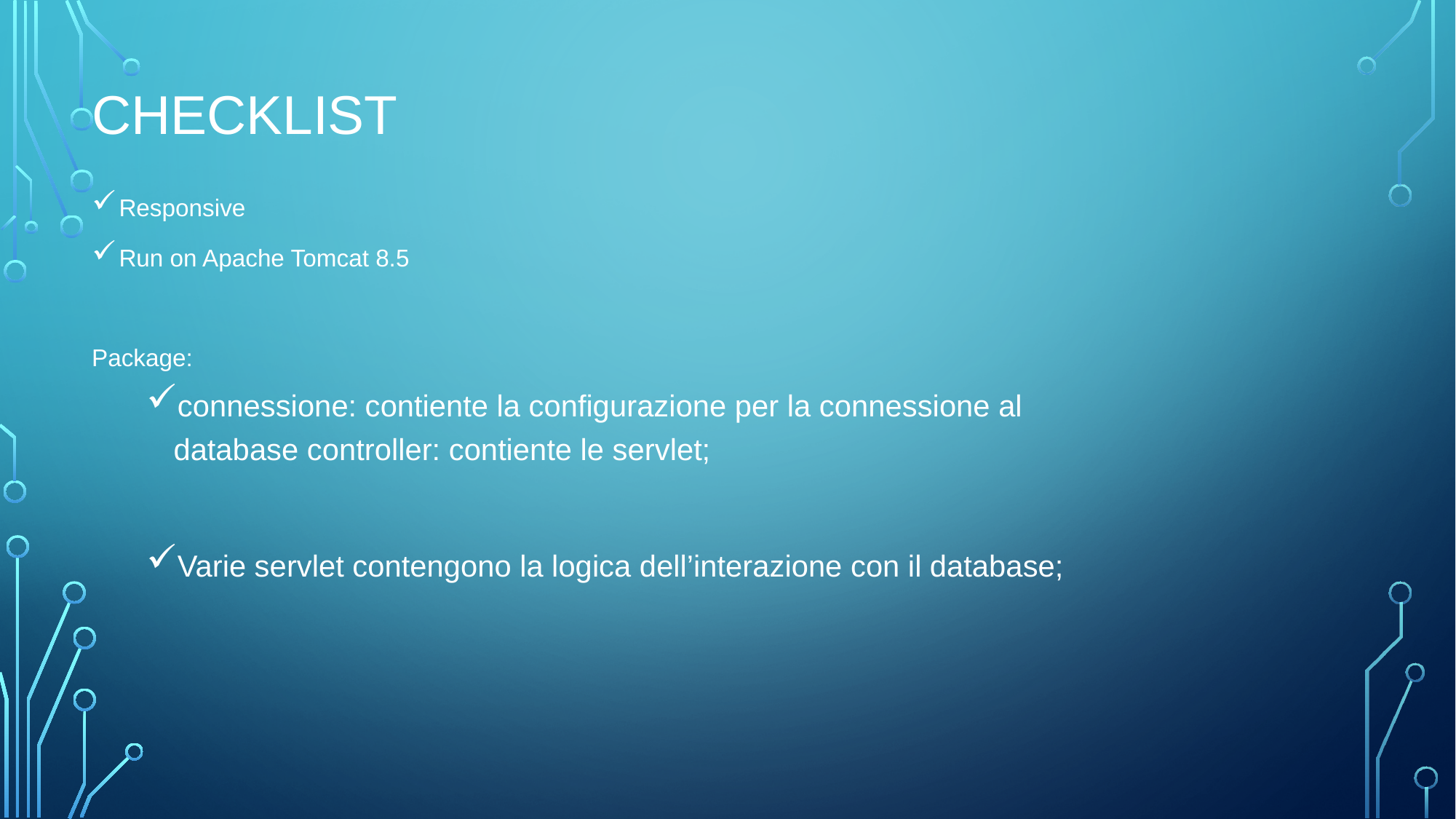

# CHECKLIST
Responsive
Run on Apache Tomcat 8.5

Package:
connessione: contiente la configurazione per la connessione al database controller: contiente le servlet;

Varie servlet contengono la logica dell’interazione con il database;